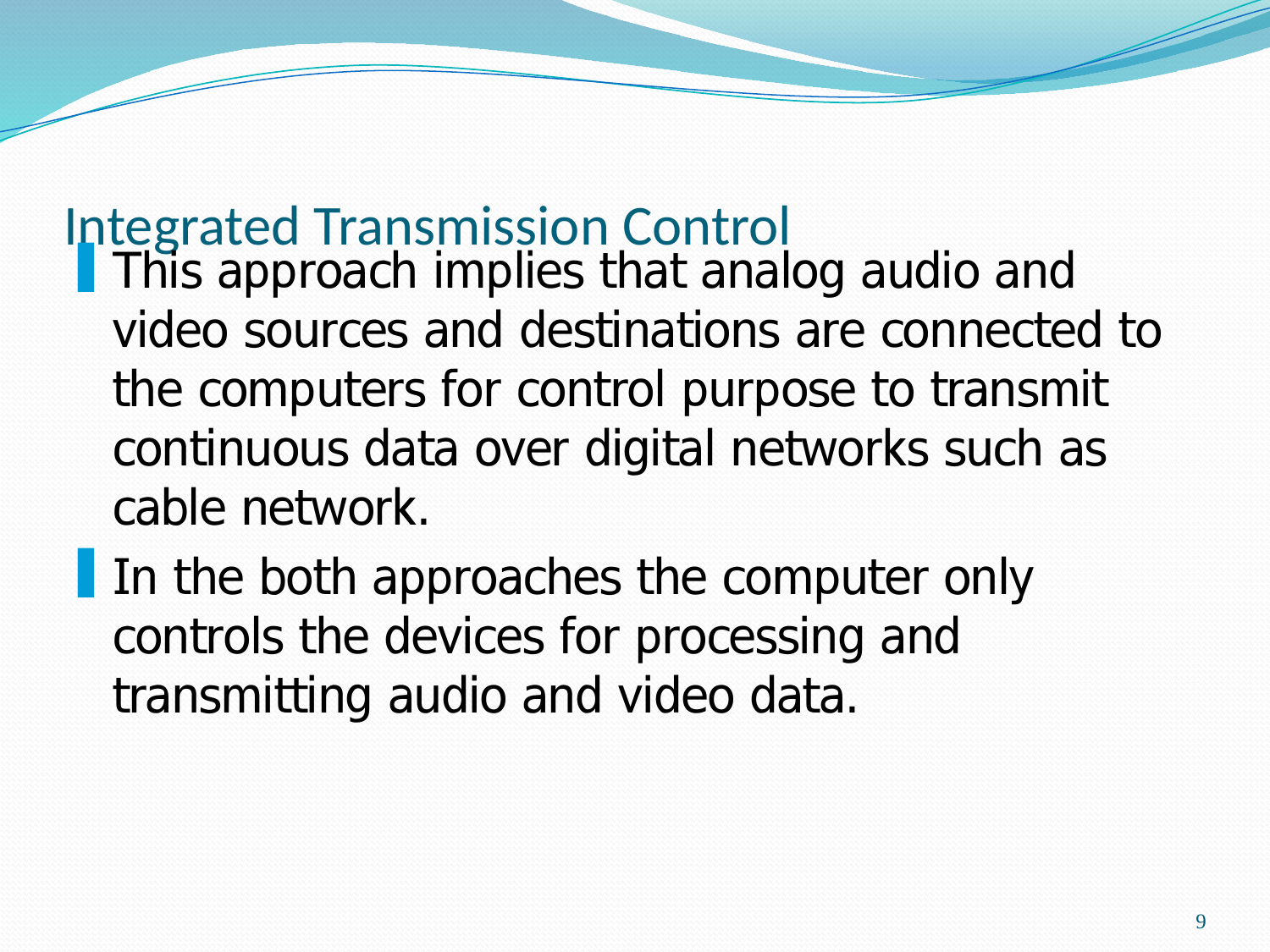

# Integrated Transmission Control
This approach implies that analog audio and video sources and destinations are connected to the computers for control purpose to transmit continuous data over digital networks such as cable network.
In the both approaches the computer only controls the devices for processing and transmitting audio and video data.
9